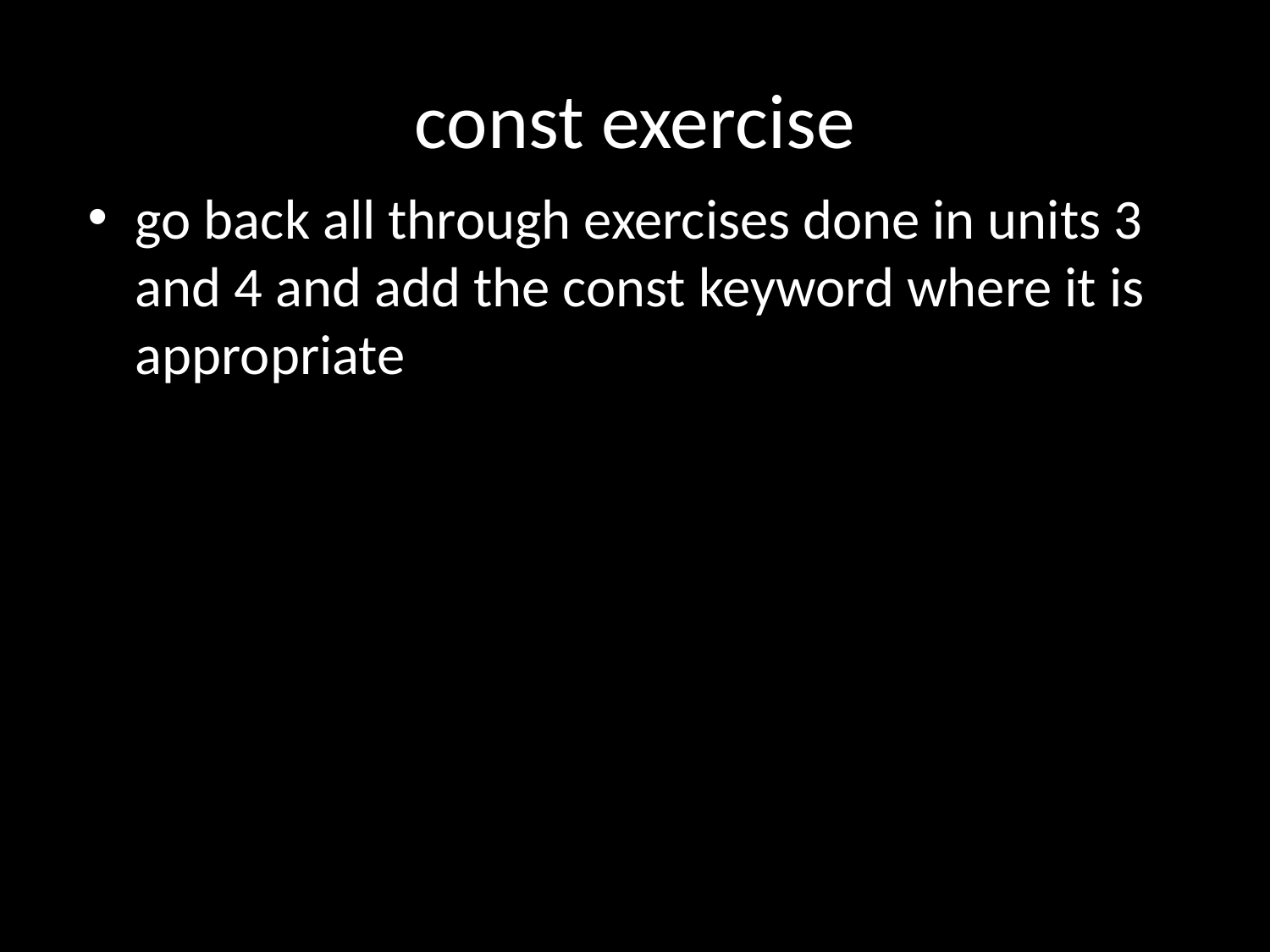

# const exercise
go back all through exercises done in units 3 and 4 and add the const keyword where it is appropriate